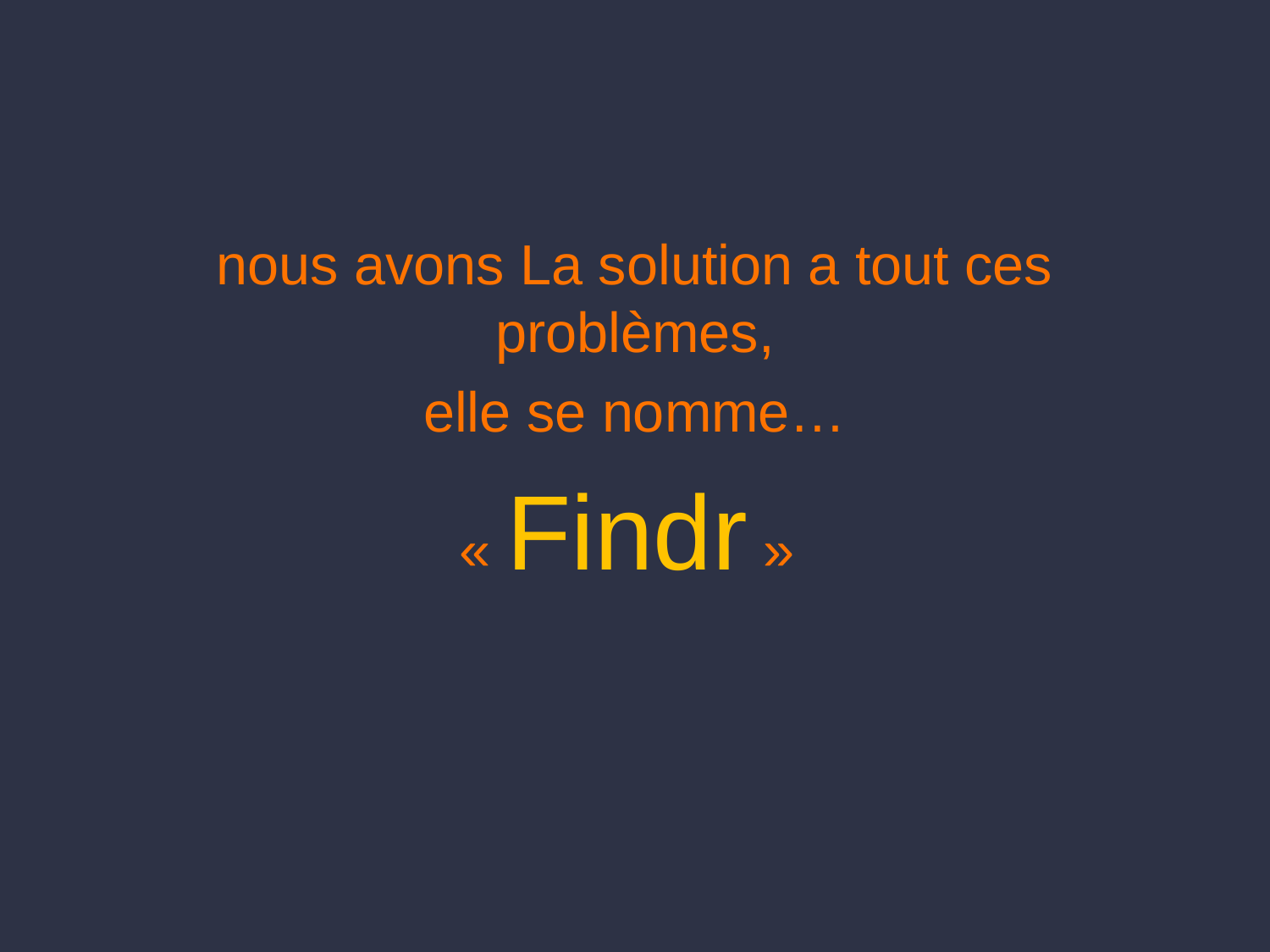

nous avons La solution a tout ces problèmes,
elle se nomme…
« Findr »